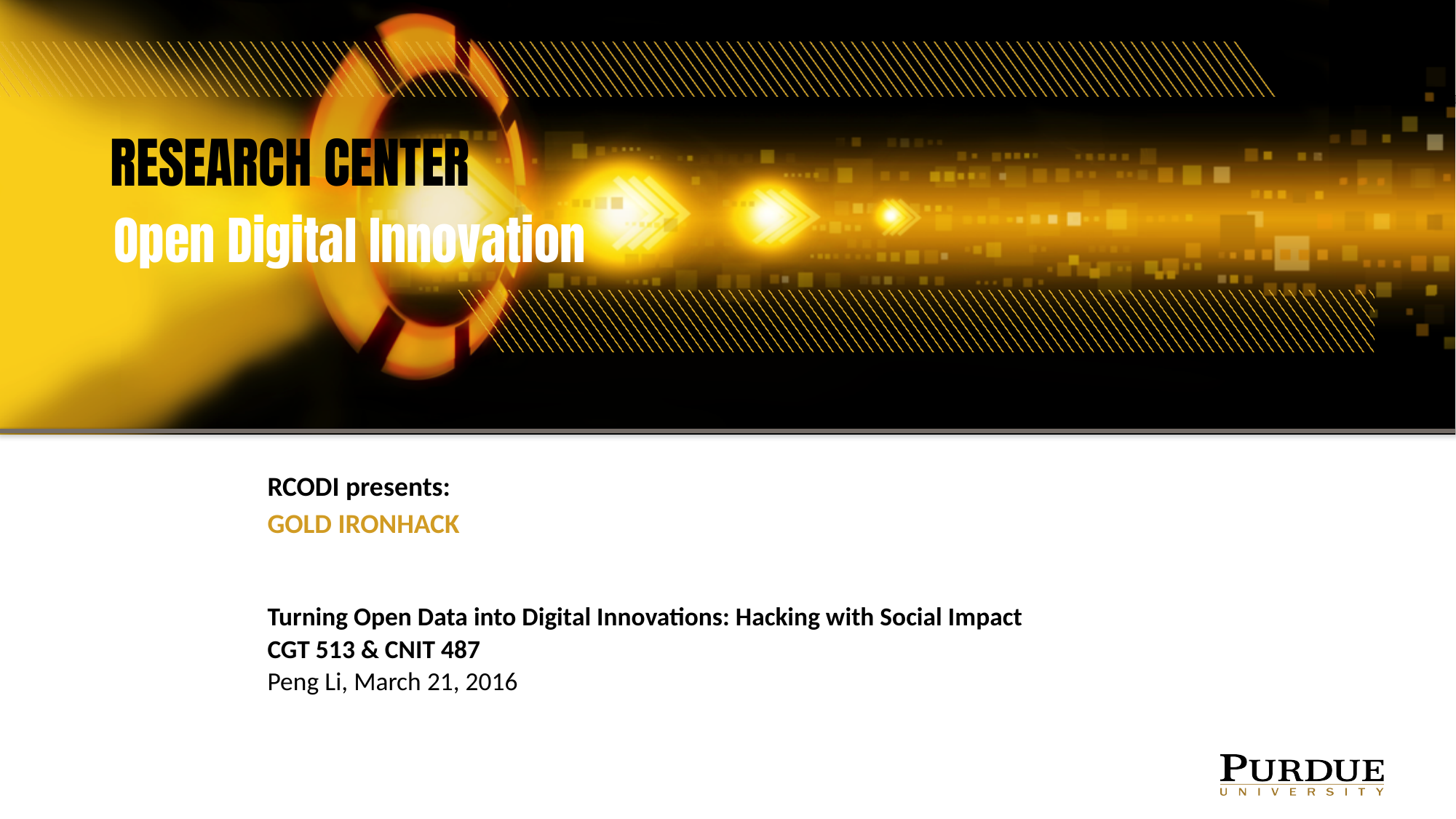

# RESEARCH CENTER
Open Digital Innovation
RCODI presents:
GOLD IRONHACK
Turning Open Data into Digital Innovations: Hacking with Social Impact
CGT 513 & CNIT 487
Peng Li, March 21, 2016